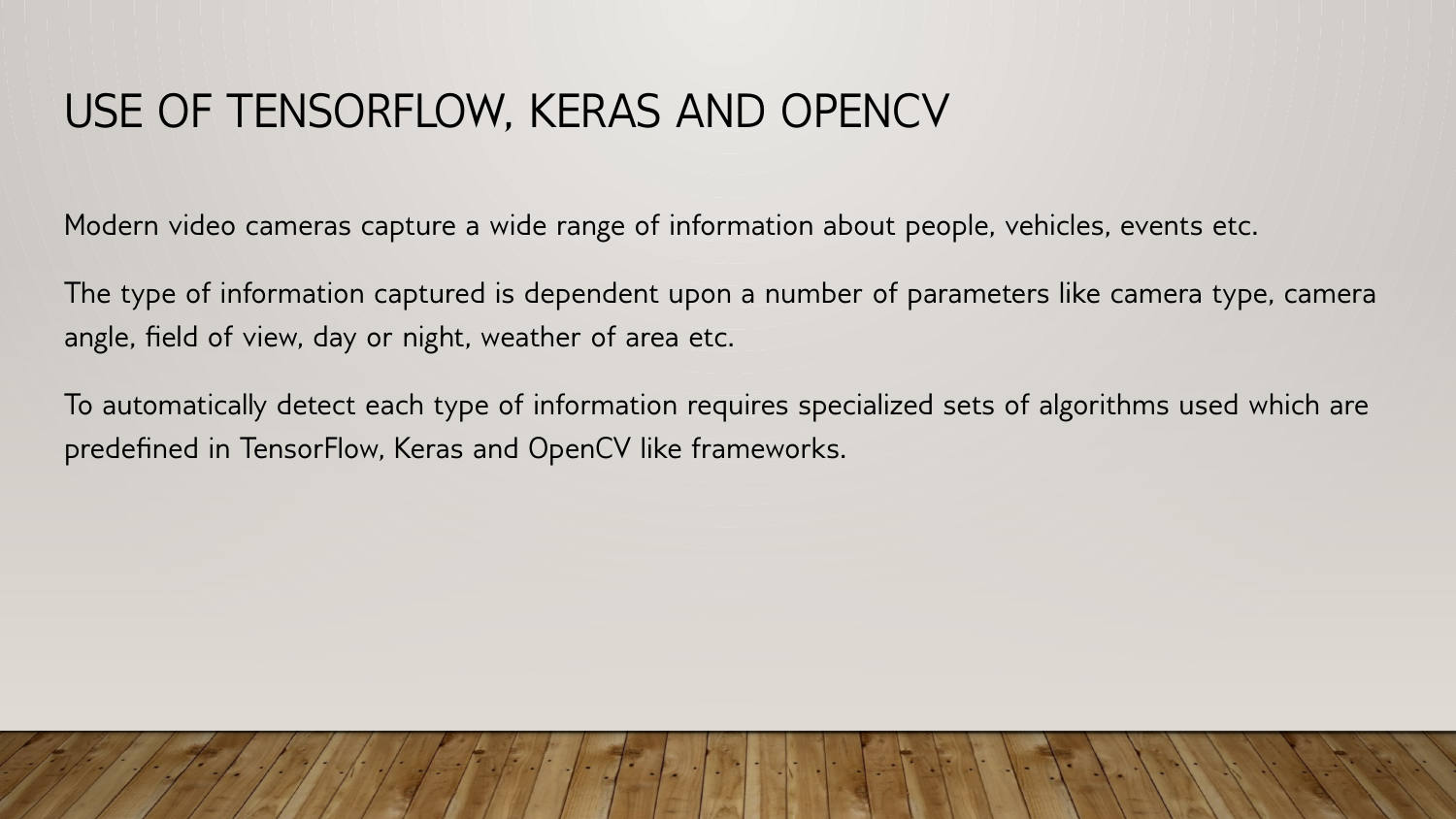

# Use of TensorFlow, keras and OpenCV
Modern video cameras capture a wide range of information about people, vehicles, events etc.
The type of information captured is dependent upon a number of parameters like camera type, camera angle, field of view, day or night, weather of area etc.
To automatically detect each type of information requires specialized sets of algorithms used which are predefined in TensorFlow, Keras and OpenCV like frameworks.